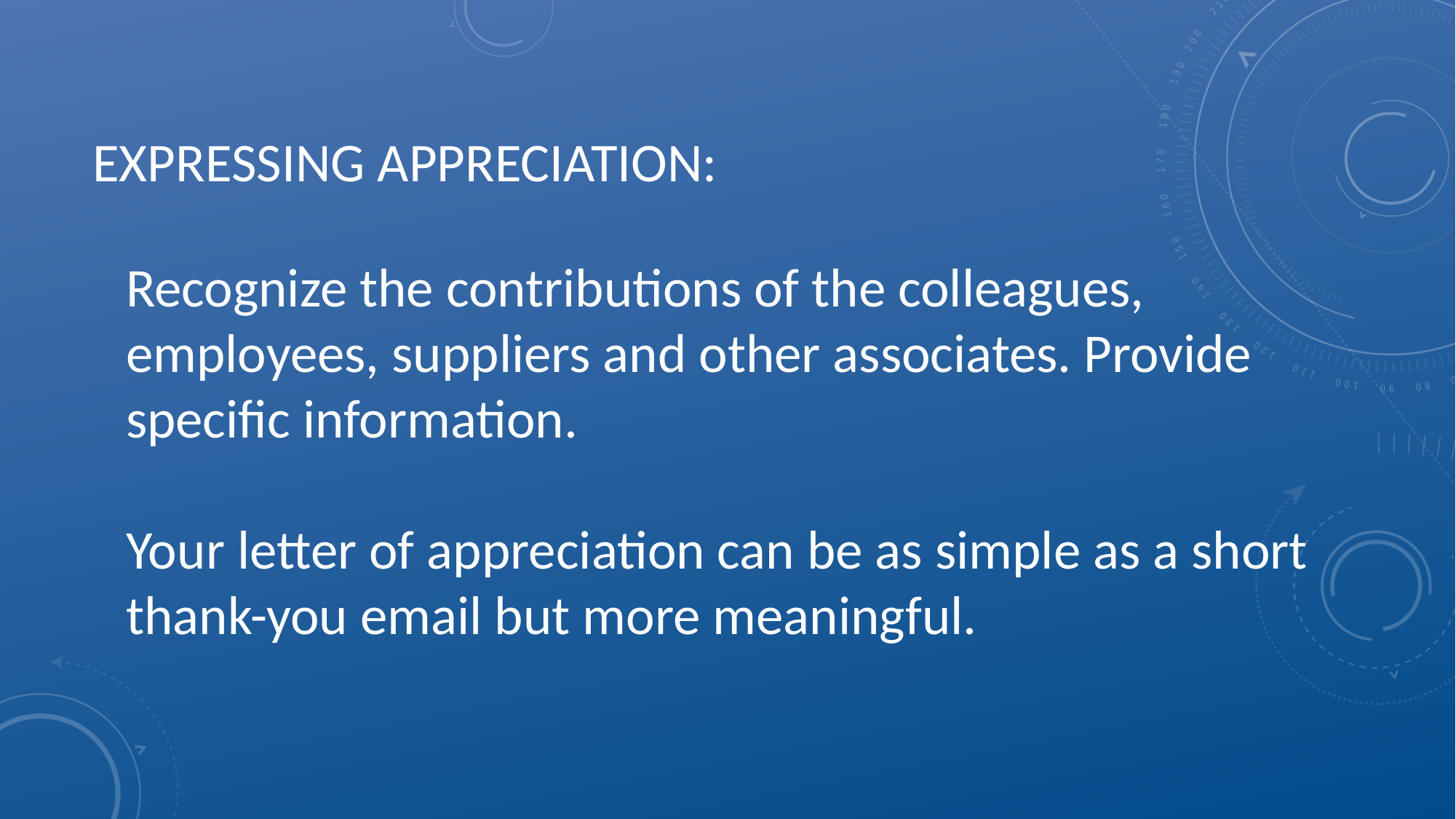

# Expressing appreciation:
Recognize the contributions of the colleagues, employees, suppliers and other associates. Provide specific information.

Your letter of appreciation can be as simple as a short thank-you email but more meaningful.